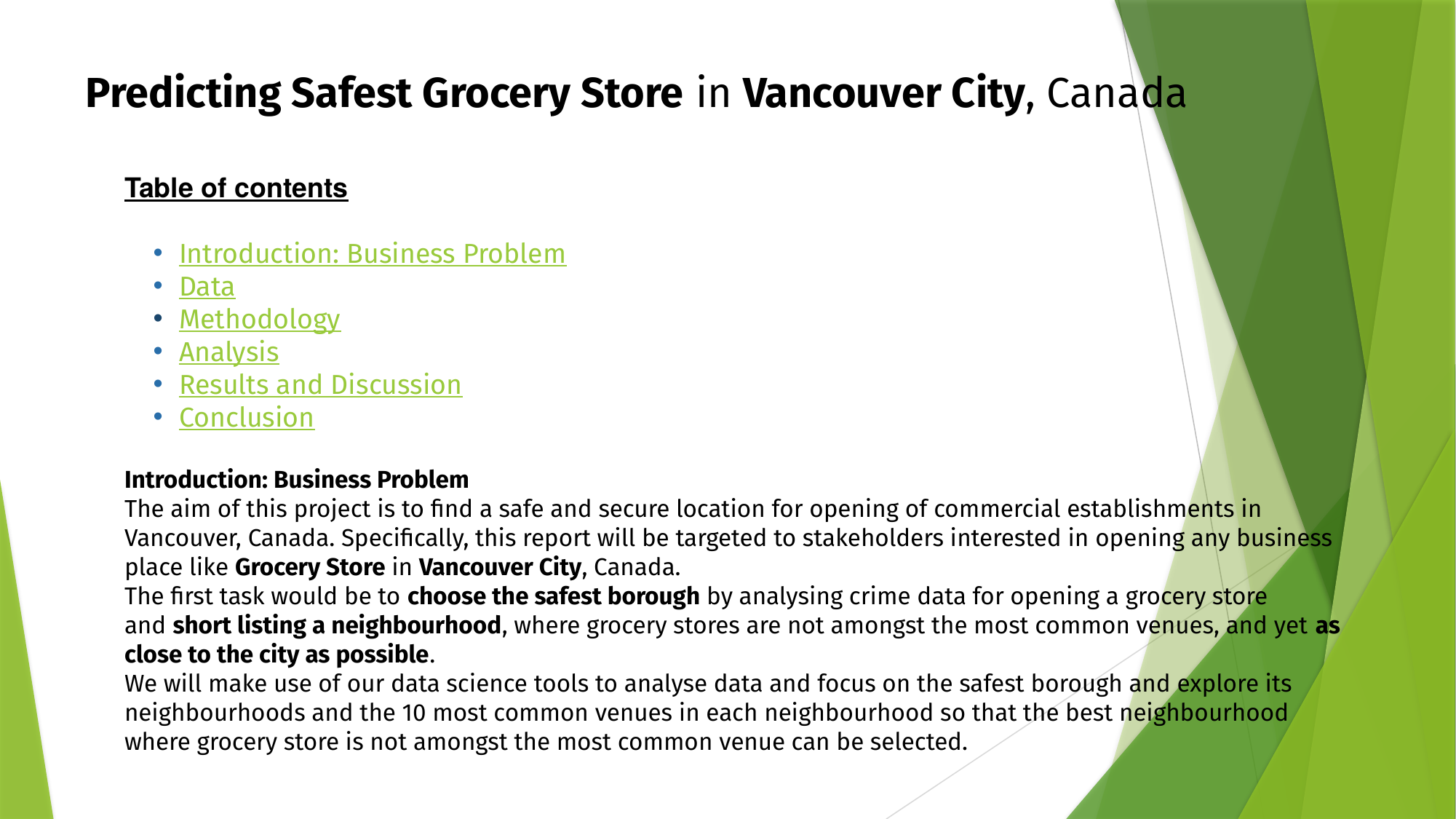

Predicting Safest Grocery Store in Vancouver City, Canada
Table of contents

Introduction: Business Problem
Data
Methodology
Analysis
Results and Discussion
Conclusion
Introduction: Business Problem
The aim of this project is to find a safe and secure location for opening of commercial establishments in Vancouver, Canada. Specifically, this report will be targeted to stakeholders interested in opening any business place like Grocery Store in Vancouver City, Canada.
The first task would be to choose the safest borough by analysing crime data for opening a grocery store and short listing a neighbourhood, where grocery stores are not amongst the most common venues, and yet as close to the city as possible.
We will make use of our data science tools to analyse data and focus on the safest borough and explore its neighbourhoods and the 10 most common venues in each neighbourhood so that the best neighbourhood where grocery store is not amongst the most common venue can be selected.